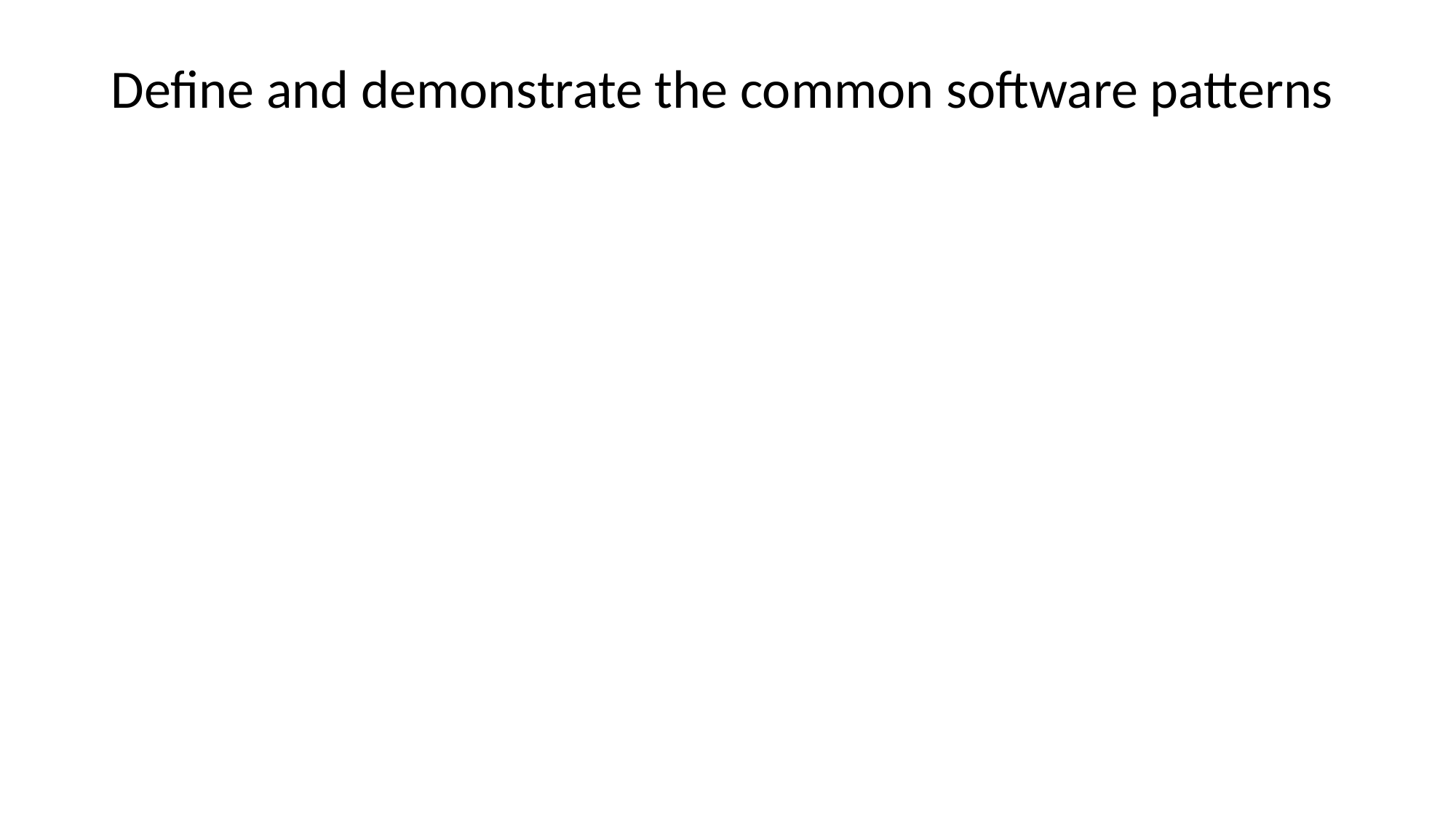

# Define and demonstrate the common software patterns